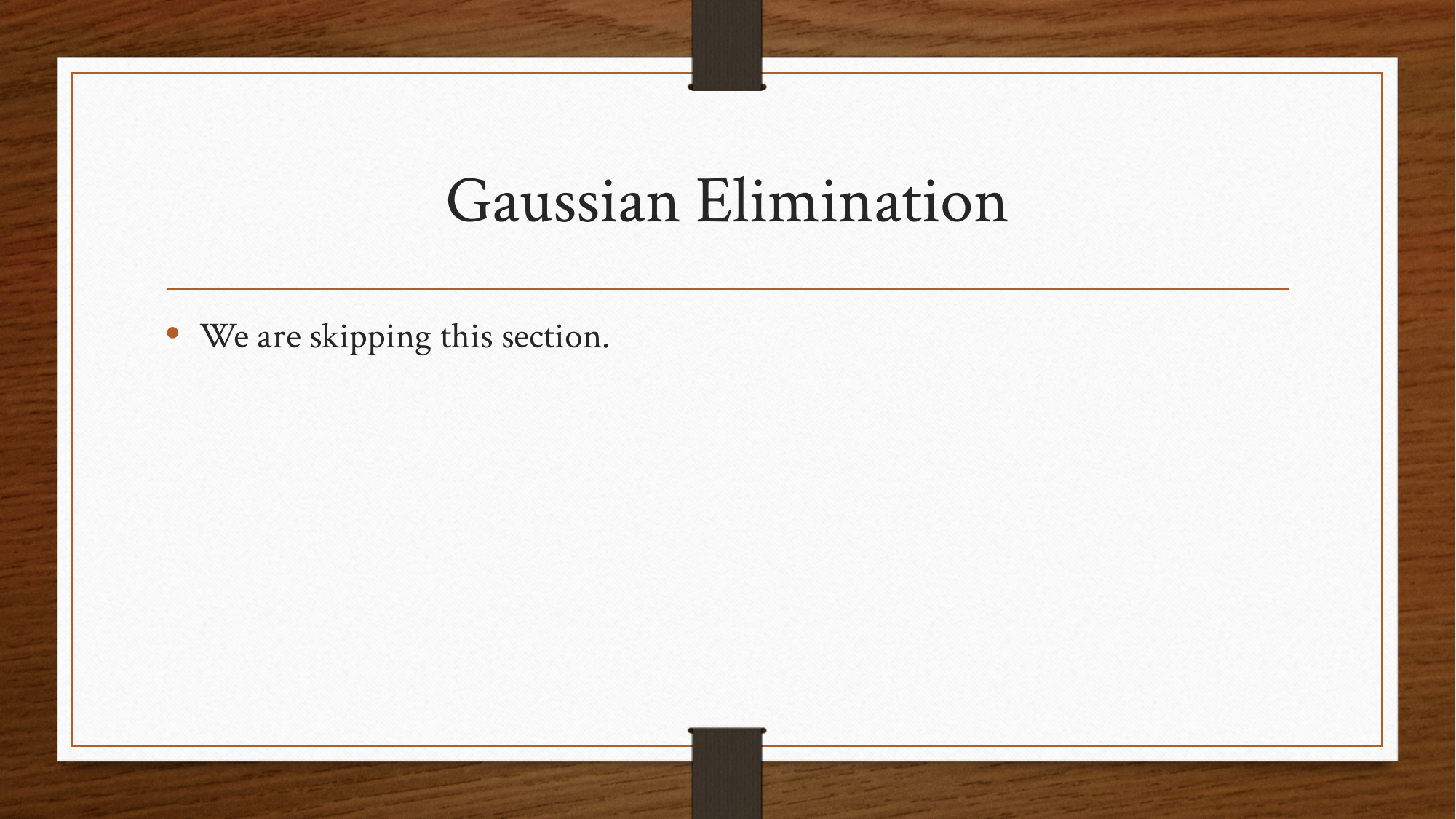

# Gaussian Elimination
We are skipping this section.